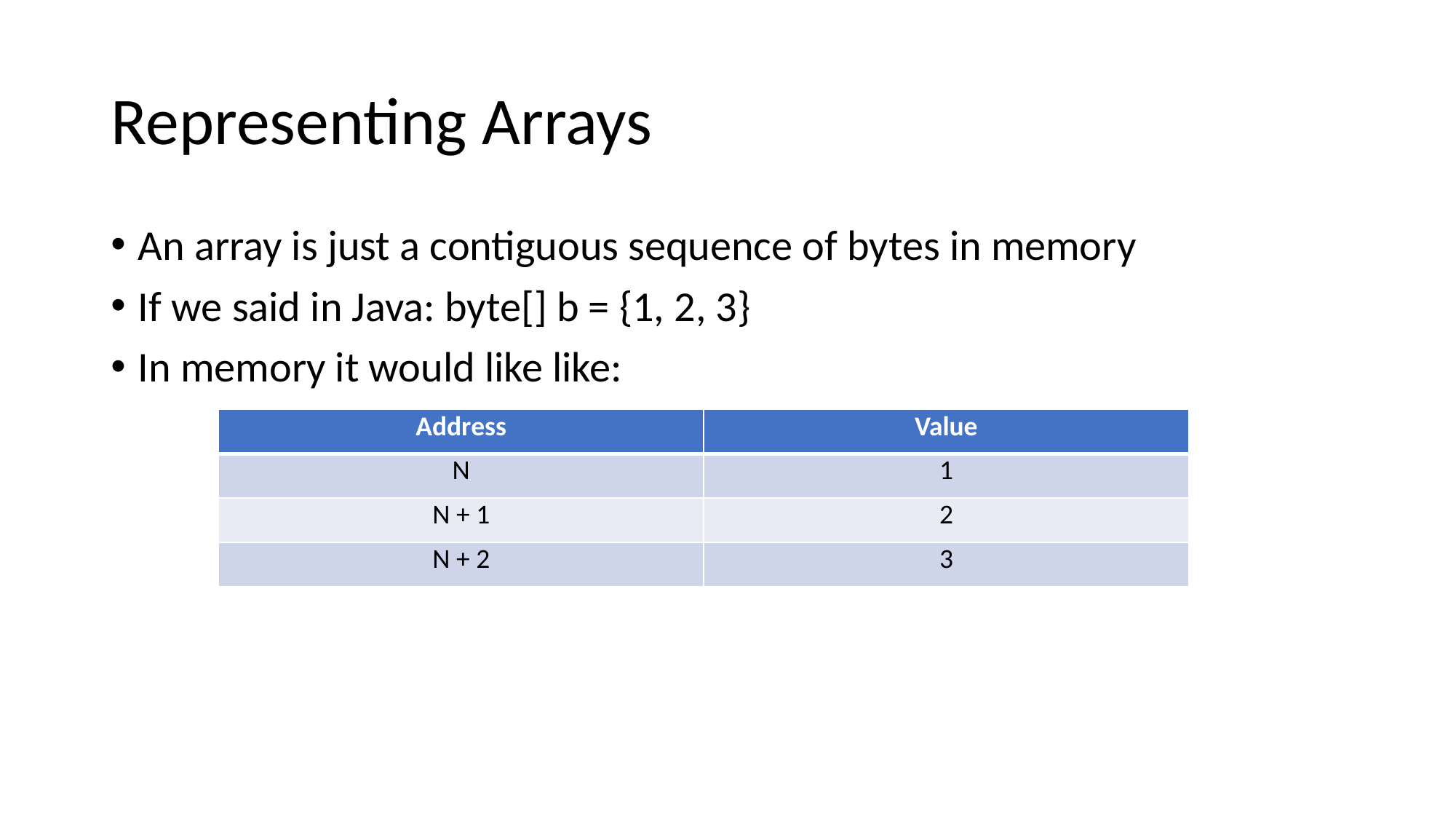

# Representing Arrays
An array is just a contiguous sequence of bytes in memory
If we said in Java: byte[] b = {1, 2, 3}
In memory it would like like:
| Address | Value |
| --- | --- |
| N | 1 |
| N + 1 | 2 |
| N + 2 | 3 |